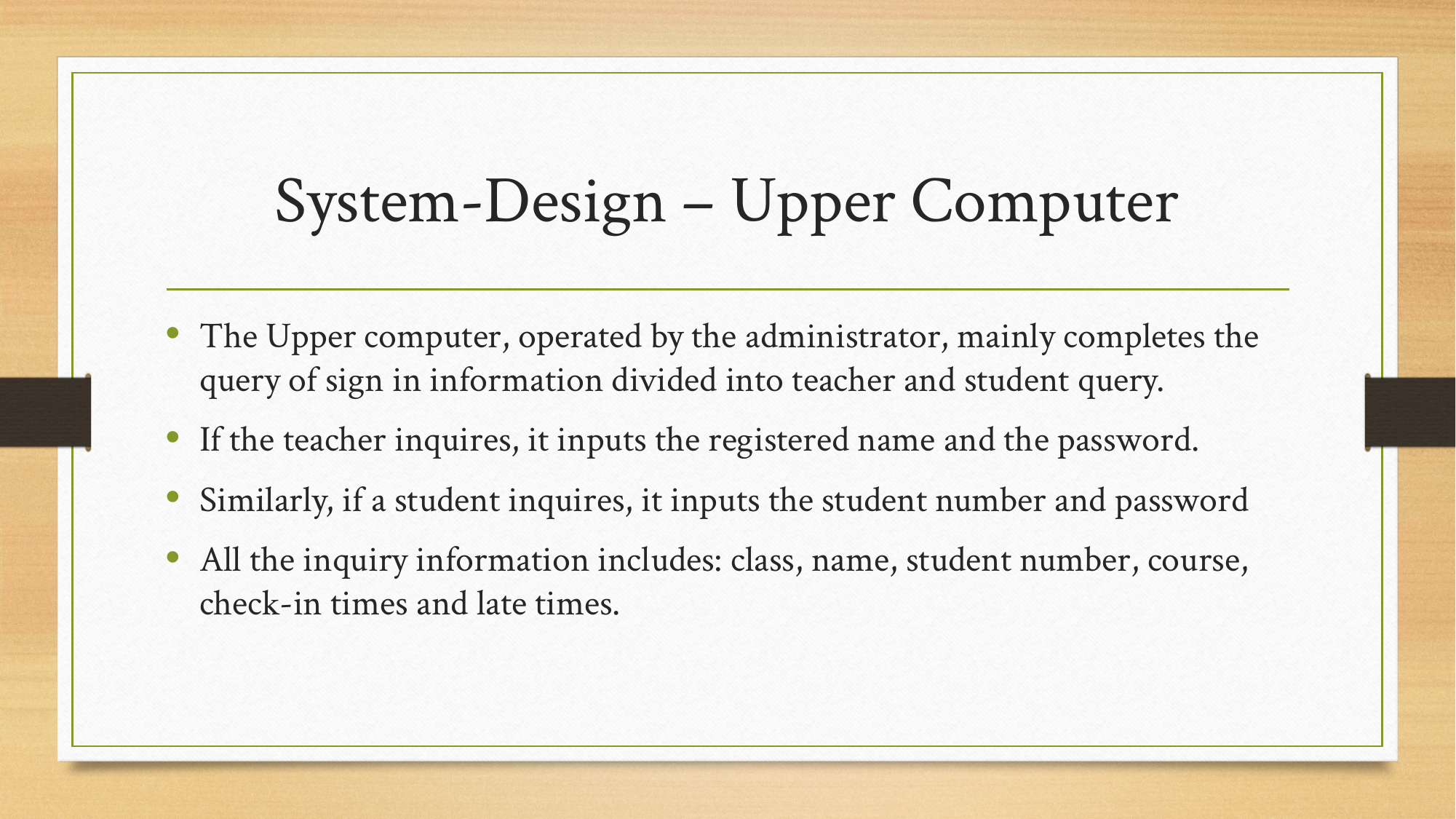

# System-Design – Upper Computer
The Upper computer, operated by the administrator, mainly completes the query of sign in information divided into teacher and student query.
If the teacher inquires, it inputs the registered name and the password.
Similarly, if a student inquires, it inputs the student number and password
All the inquiry information includes: class, name, student number, course, check-in times and late times.